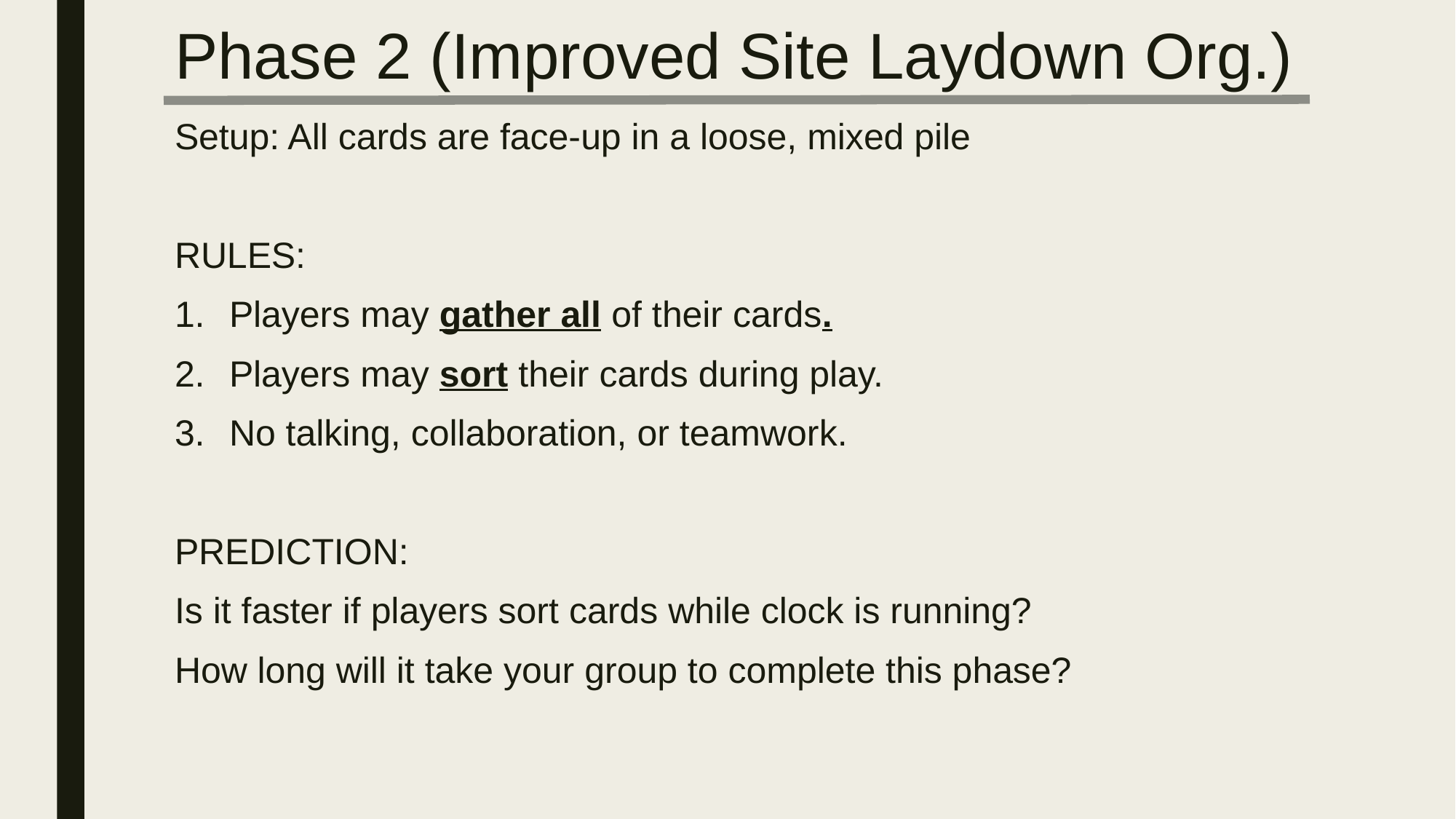

# Phase 2 (Improved Site Laydown Org.)
Setup: All cards are face-up in a loose, mixed pile

RULES:
Players may gather all of their cards.
Players may sort their cards during play.
No talking, collaboration, or teamwork.

PREDICTION:
Is it faster if players sort cards while clock is running?
How long will it take your group to complete this phase?